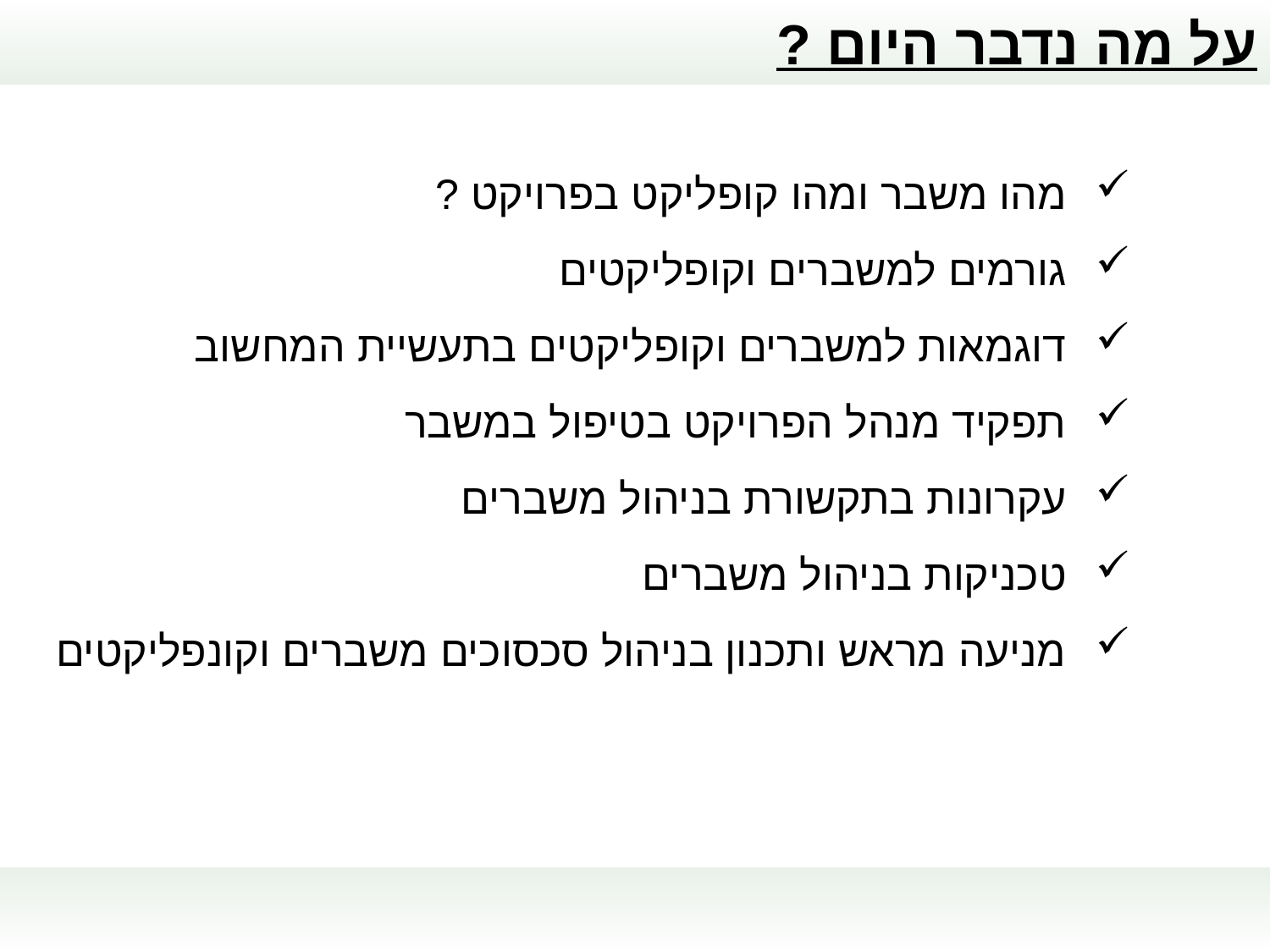

על מה נדבר היום ?

מהו משבר ומהו קופליקט בפרויקט ?
גורמים למשברים וקופליקטים
דוגמאות למשברים וקופליקטים בתעשיית המחשוב
תפקיד מנהל הפרויקט בטיפול במשבר
עקרונות בתקשורת בניהול משברים
טכניקות בניהול משברים
מניעה מראש ותכנון בניהול סכסוכים משברים וקונפליקטים